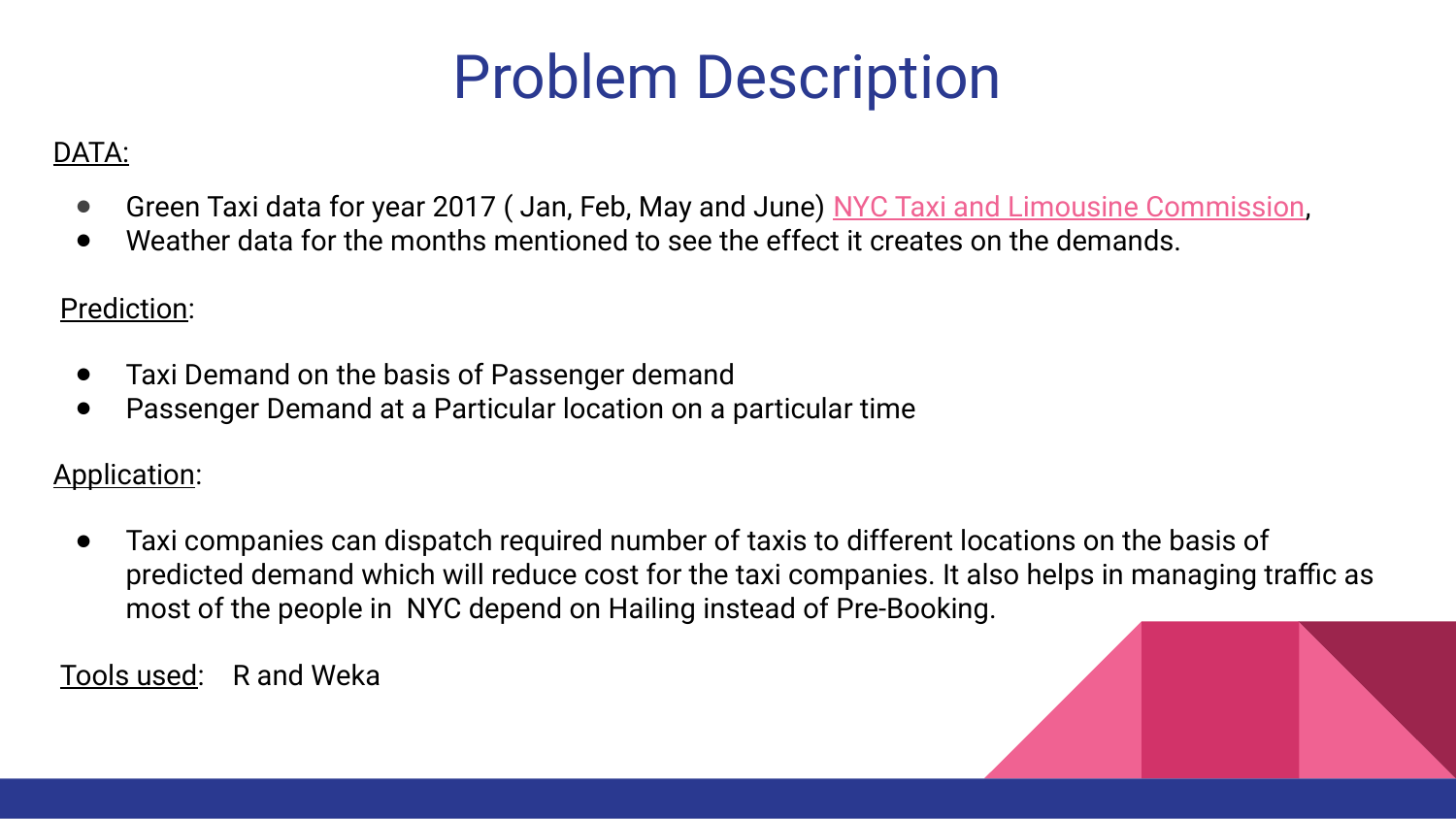

# Problem Description
DATA:
Green Taxi data for year 2017 ( Jan, Feb, May and June) NYC Taxi and Limousine Commission,
Weather data for the months mentioned to see the effect it creates on the demands.

 Prediction:
Taxi Demand on the basis of Passenger demand
Passenger Demand at a Particular location on a particular time
Application:
Taxi companies can dispatch required number of taxis to different locations on the basis of predicted demand which will reduce cost for the taxi companies. It also helps in managing traffic as most of the people in  NYC depend on Hailing instead of Pre-Booking.
 Tools used:    R and Weka